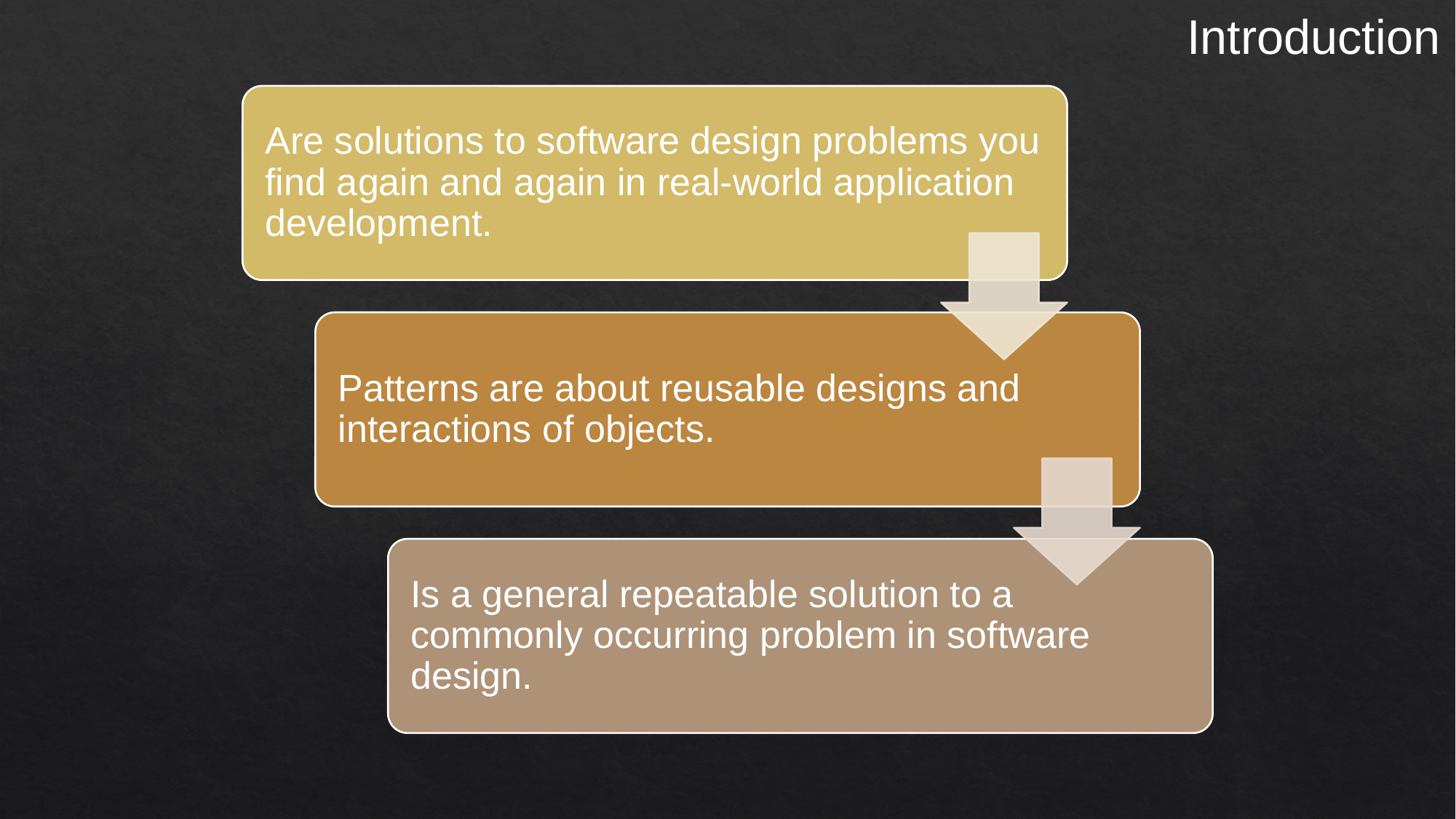

Introduction
Are solutions to software design problems you find again and again in real-world application development.
Patterns are about reusable designs and interactions of objects.
Is a general repeatable solution to a commonly occurring problem in software design.